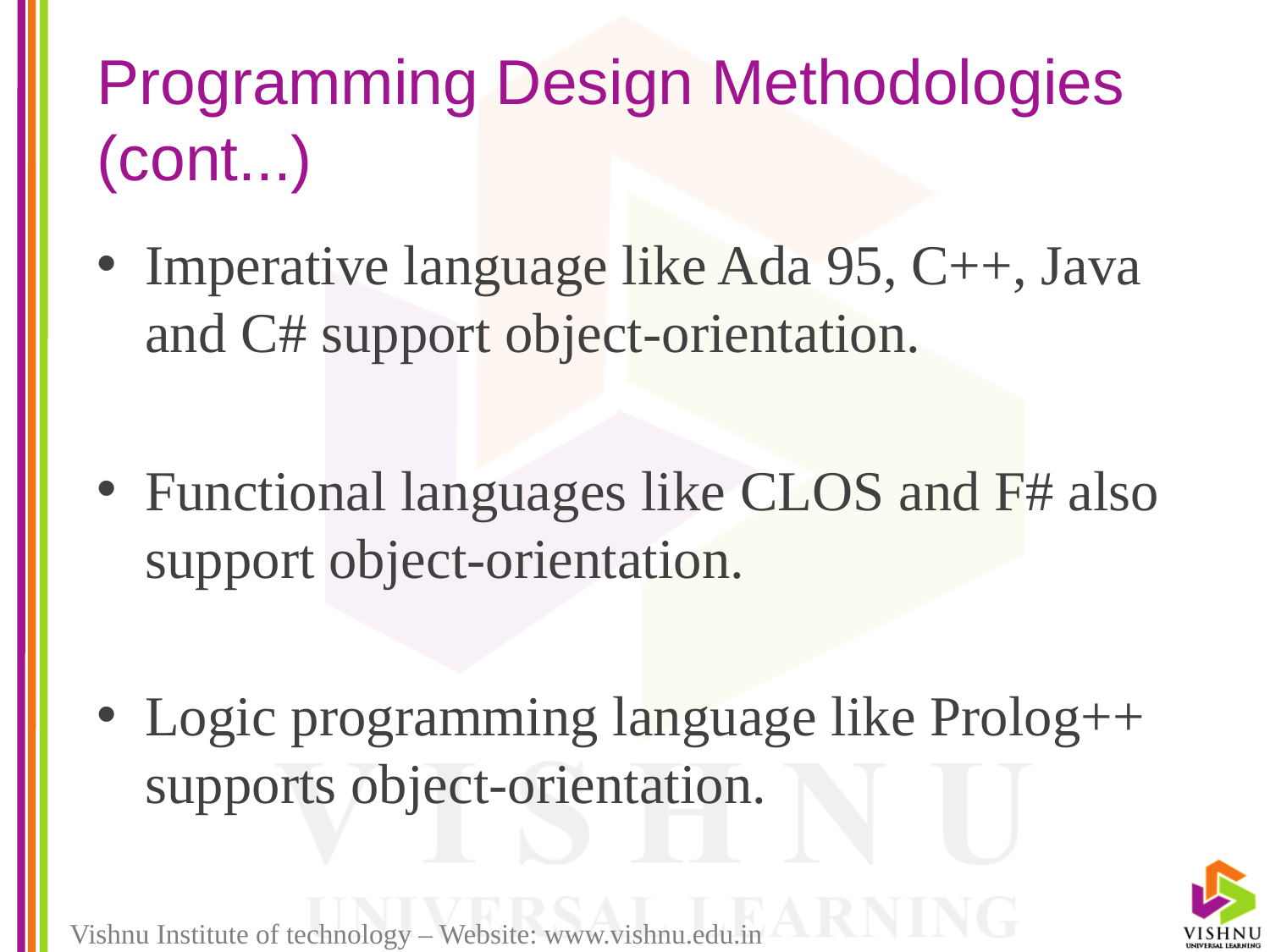

# Programming Design Methodologies (cont...)
Imperative language like Ada 95, C++, Java and C# support object-orientation.

Functional languages like CLOS and F# also support object-orientation.

Logic programming language like Prolog++ supports object-orientation.